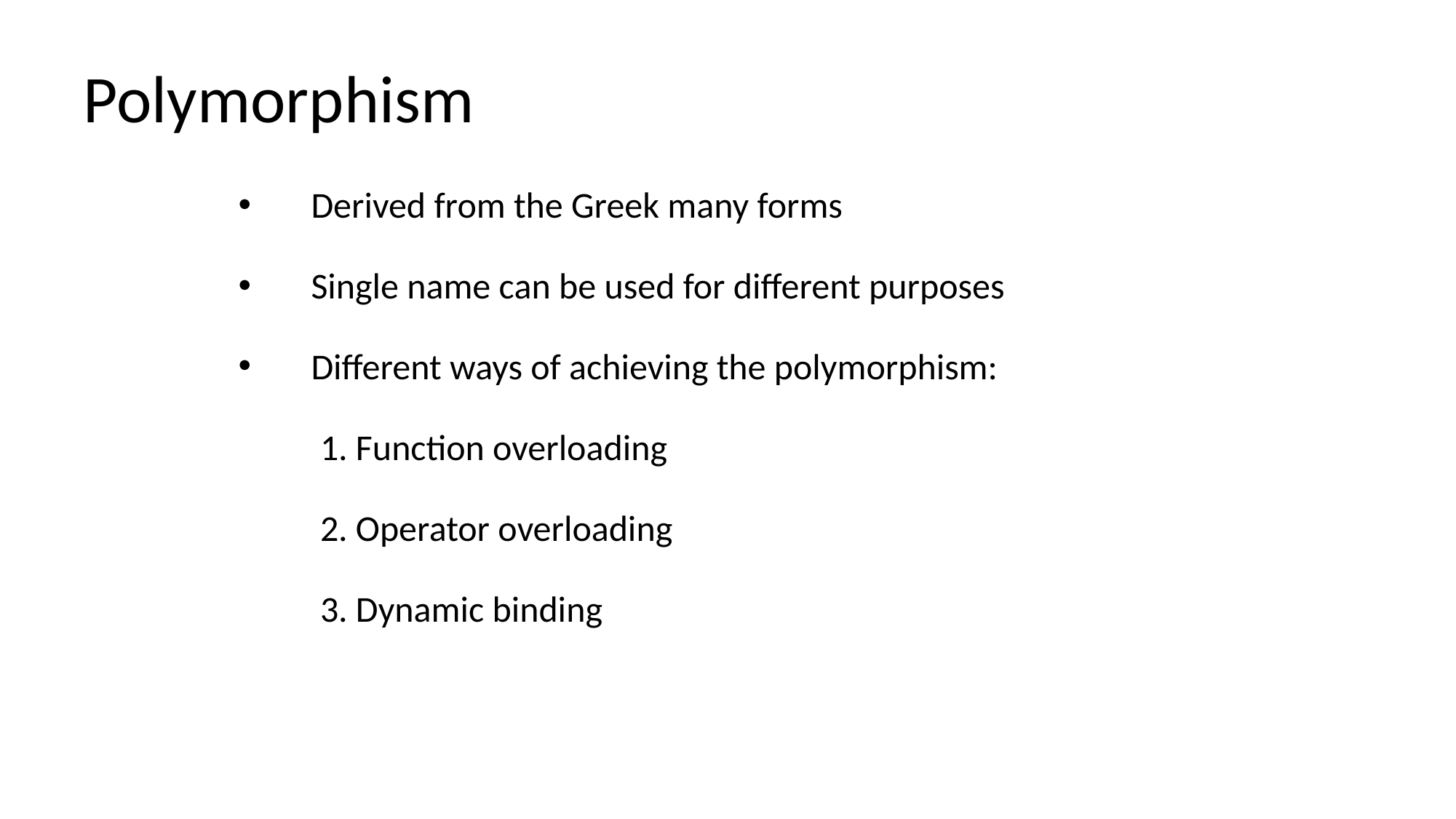

Polymorphism
Derived from the Greek many forms
Single name can be used for different purposes
Different ways of achieving the polymorphism:
          1. Function overloading
          2. Operator overloading
          3. Dynamic binding